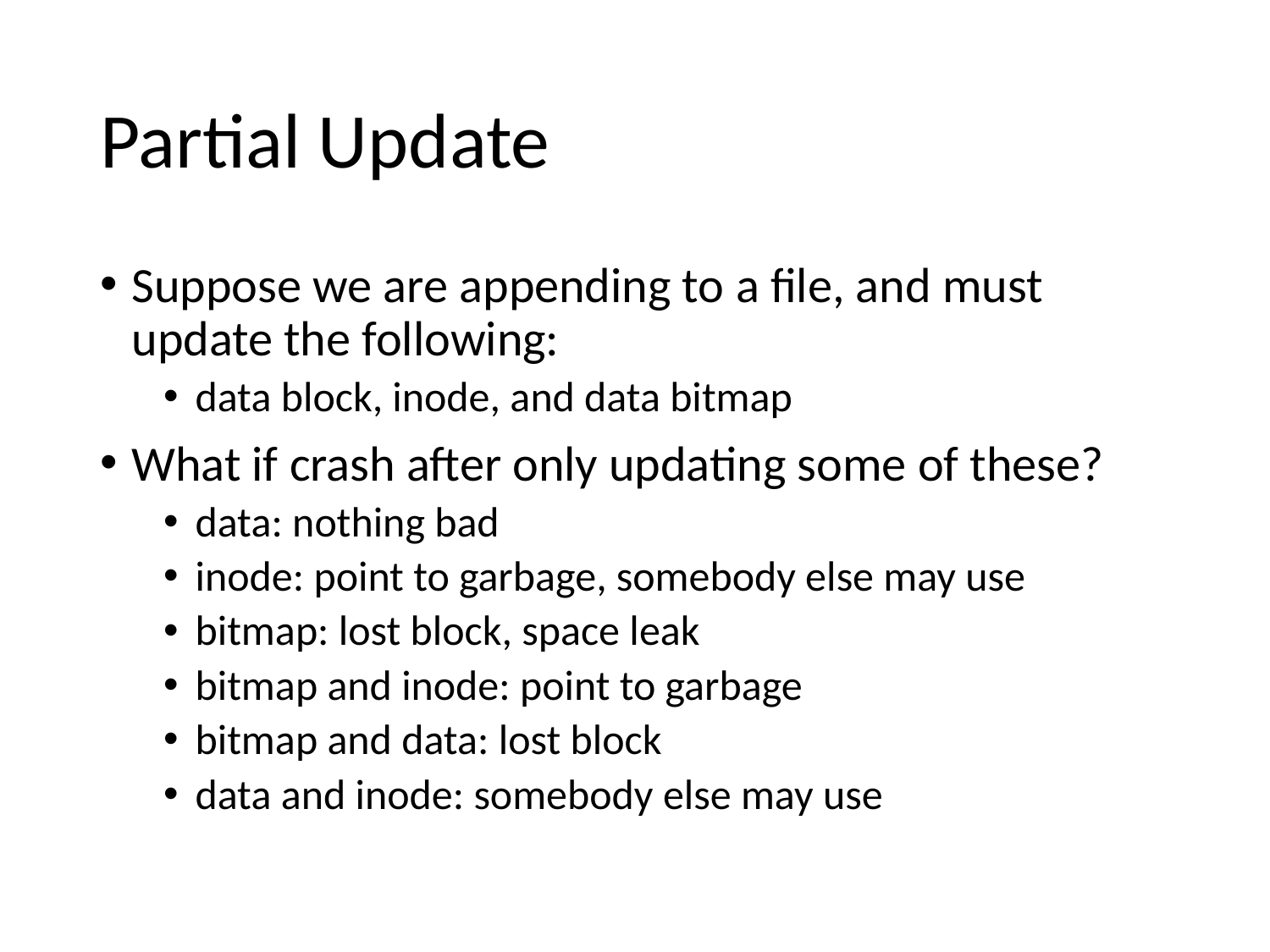

# Partial Update
Suppose we are appending to a file, and must update the following:
data block, inode, and data bitmap
What if crash after only updating some of these?
data: nothing bad
inode: point to garbage, somebody else may use
bitmap: lost block, space leak
bitmap and inode: point to garbage
bitmap and data: lost block
data and inode: somebody else may use